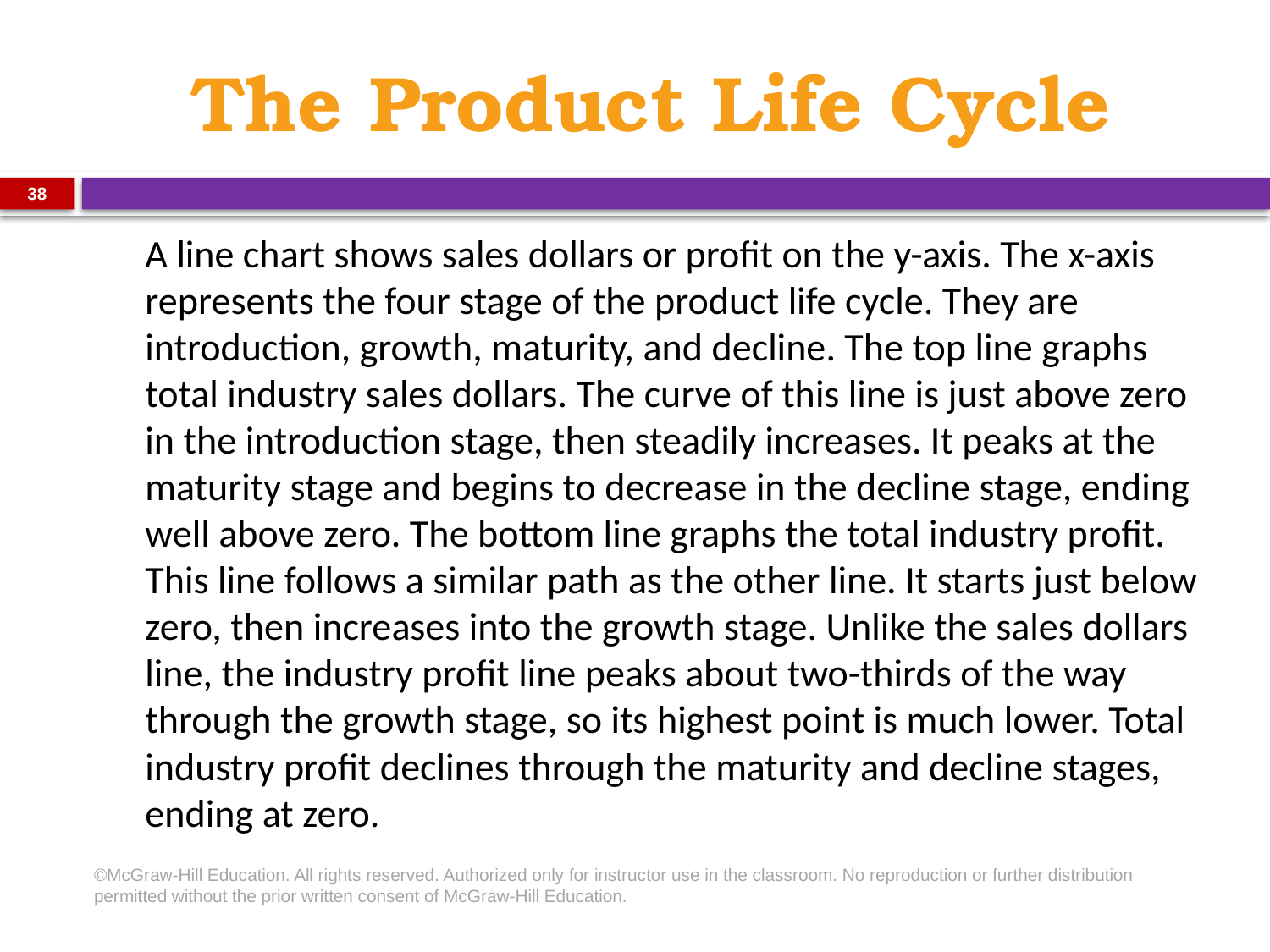

# The Product Life Cycle
38
A line chart shows sales dollars or profit on the y-axis. The x-axis represents the four stage of the product life cycle. They are introduction, growth, maturity, and decline. The top line graphs total industry sales dollars. The curve of this line is just above zero in the introduction stage, then steadily increases. It peaks at the maturity stage and begins to decrease in the decline stage, ending well above zero. The bottom line graphs the total industry profit. This line follows a similar path as the other line. It starts just below zero, then increases into the growth stage. Unlike the sales dollars line, the industry profit line peaks about two-thirds of the way through the growth stage, so its highest point is much lower. Total industry profit declines through the maturity and decline stages, ending at zero.